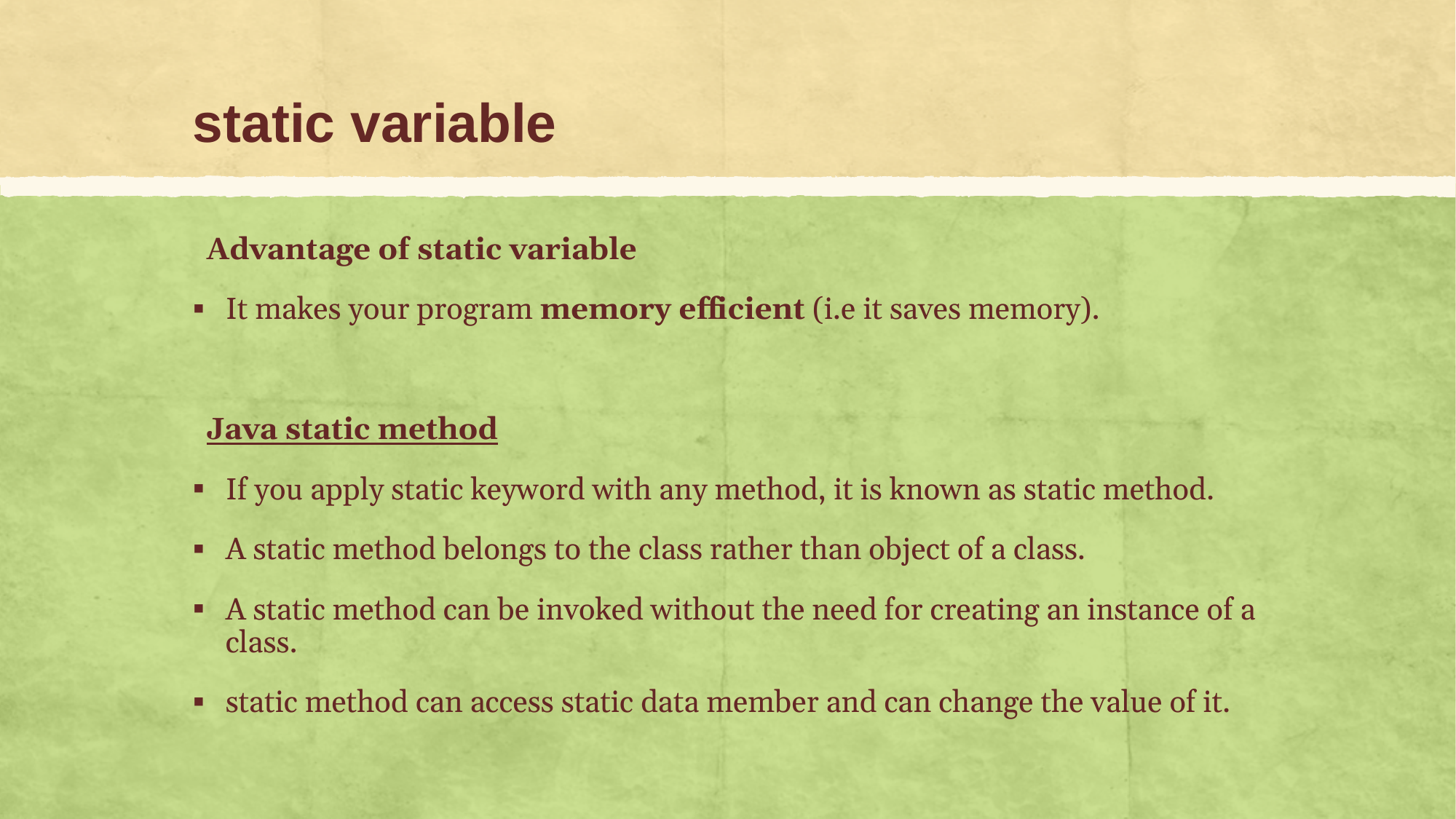

# static variable
Advantage of static variable
It makes your program memory efficient (i.e it saves memory).

Java static method
If you apply static keyword with any method, it is known as static method.
A static method belongs to the class rather than object of a class.
A static method can be invoked without the need for creating an instance of a class.
static method can access static data member and can change the value of it.